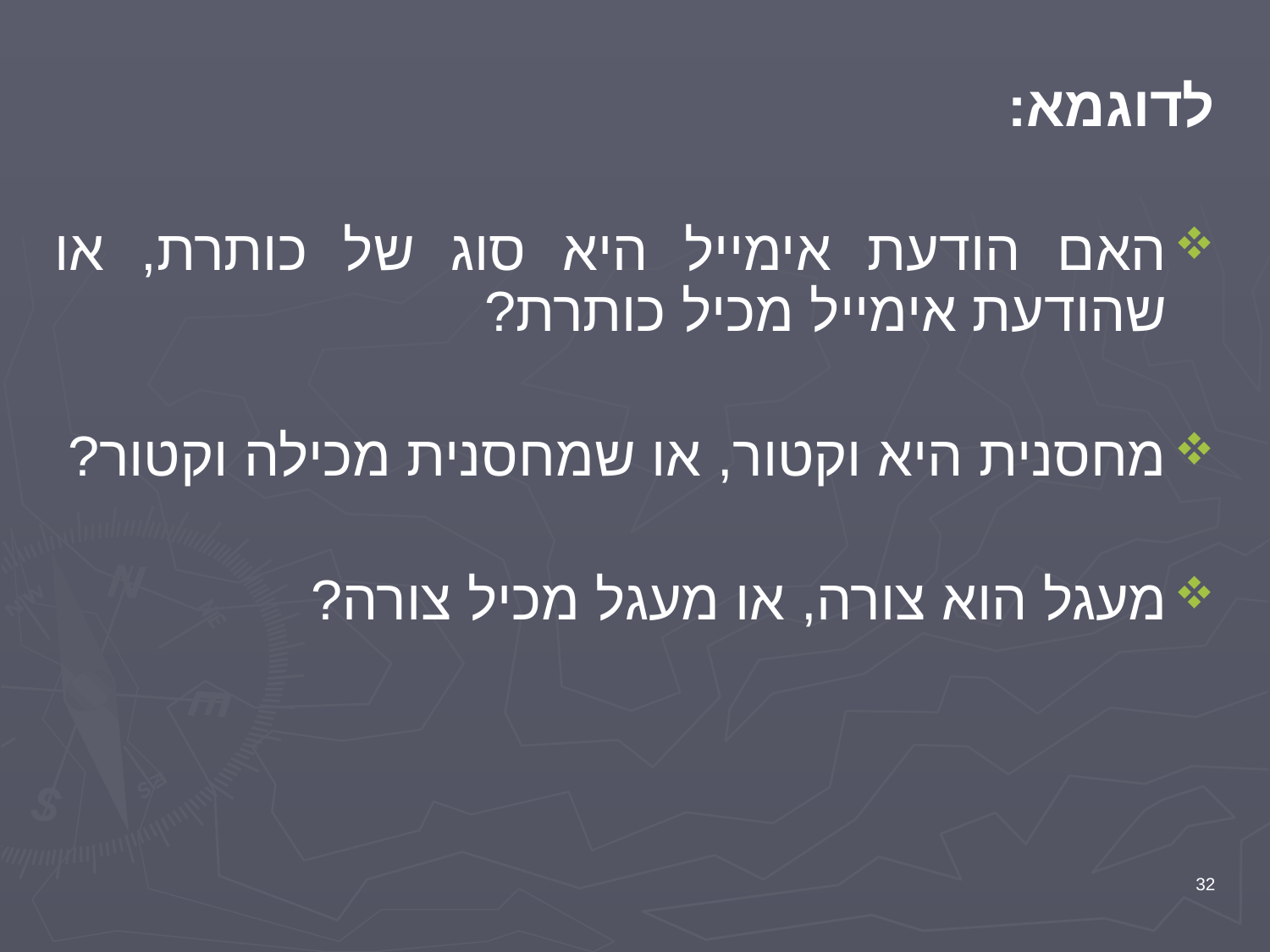

לדוגמא:

האם הודעת אימייל היא סוג של כותרת, או שהודעת אימייל מכיל כותרת?

מחסנית היא וקטור, או שמחסנית מכילה וקטור?

מעגל הוא צורה, או מעגל מכיל צורה?
32